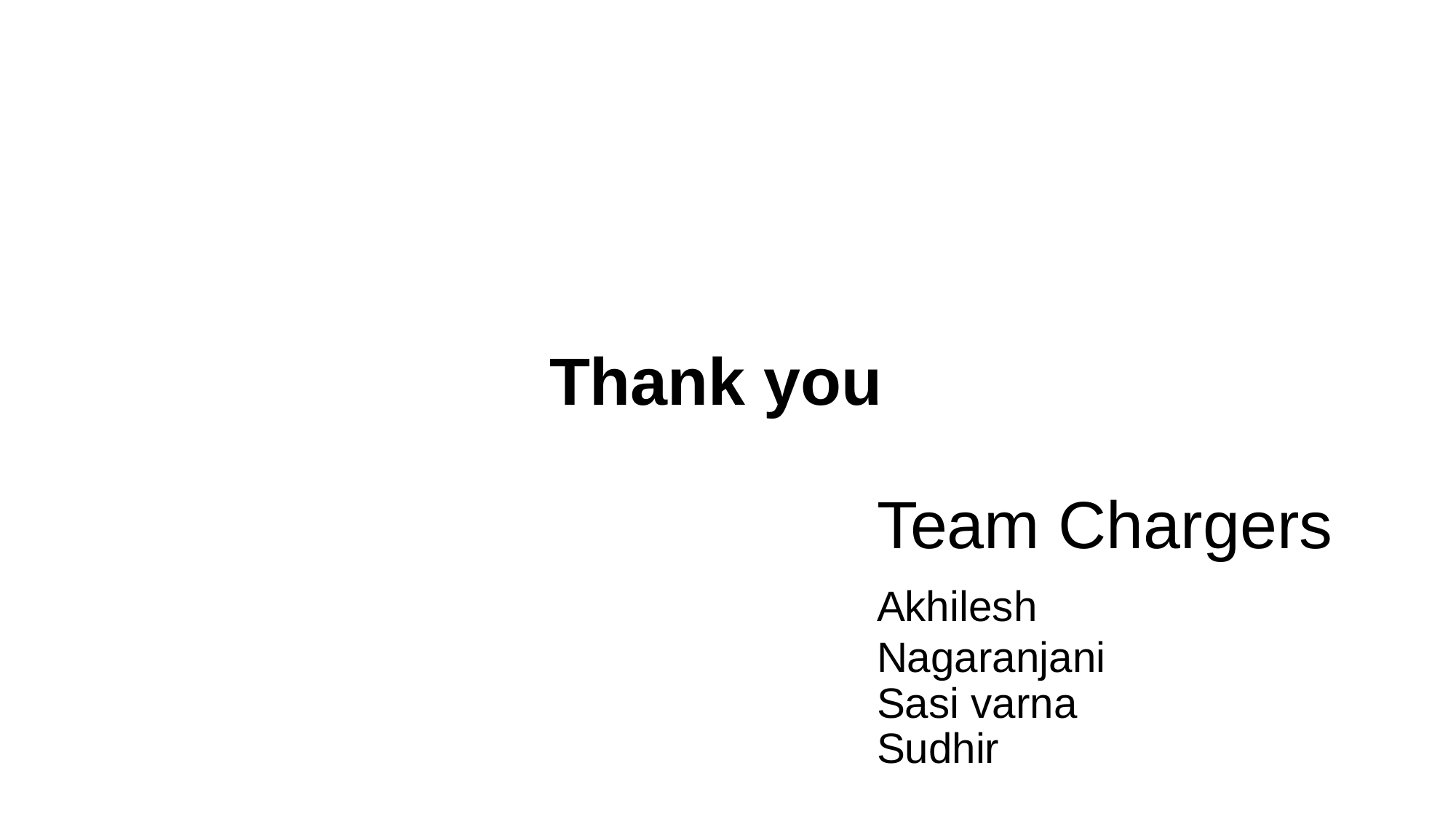

# Thank you Team Chargers Akhilesh Nagaranjani Sasi varna Sudhir